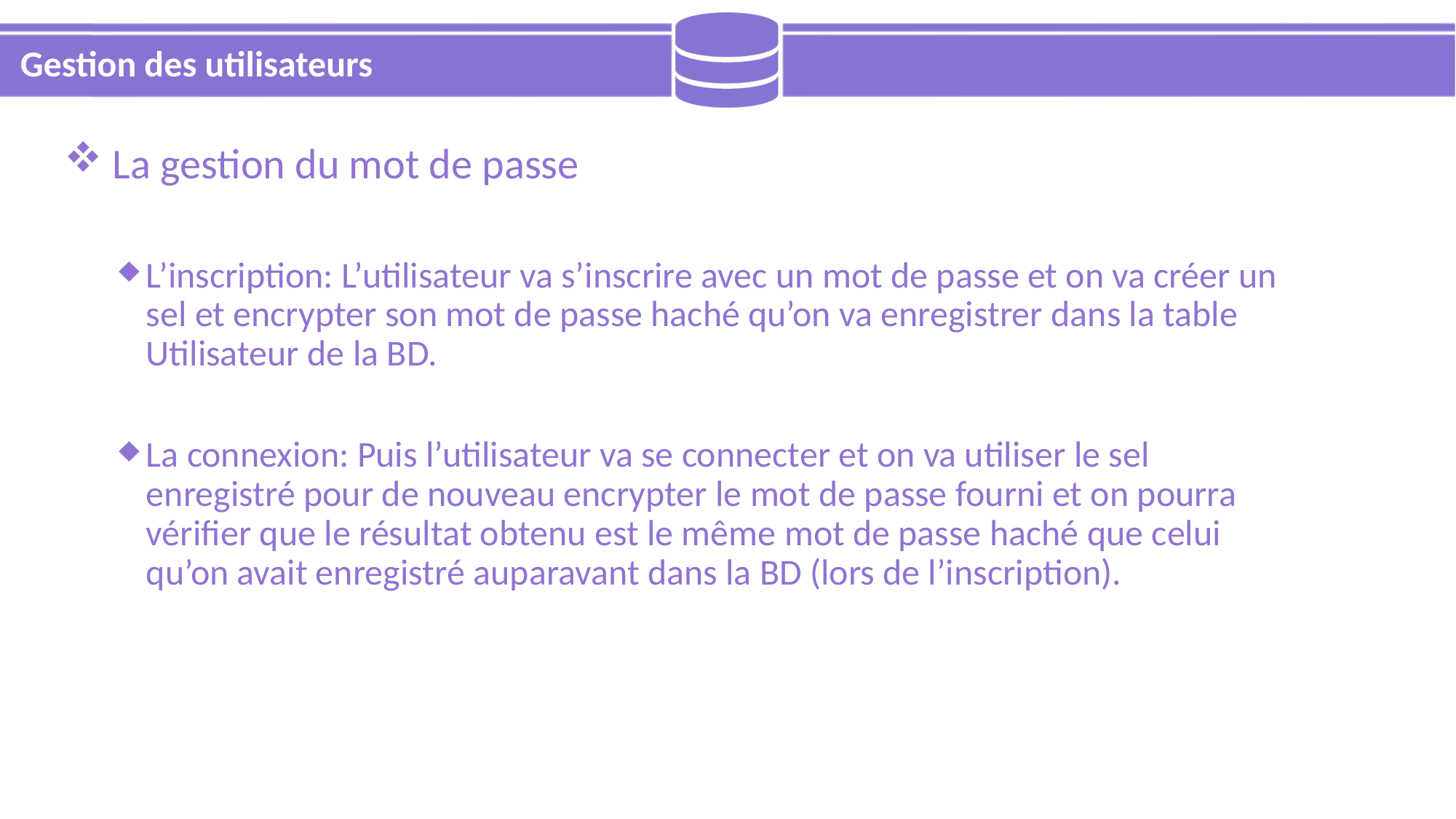

# Gestion des utilisateurs
 La gestion du mot de passe

L’inscription: L’utilisateur va s’inscrire avec un mot de passe et on va créer un sel et encrypter son mot de passe haché qu’on va enregistrer dans la table Utilisateur de la BD.

La connexion: Puis l’utilisateur va se connecter et on va utiliser le sel enregistré pour de nouveau encrypter le mot de passe fourni et on pourra vérifier que le résultat obtenu est le même mot de passe haché que celui qu’on avait enregistré auparavant dans la BD (lors de l’inscription).